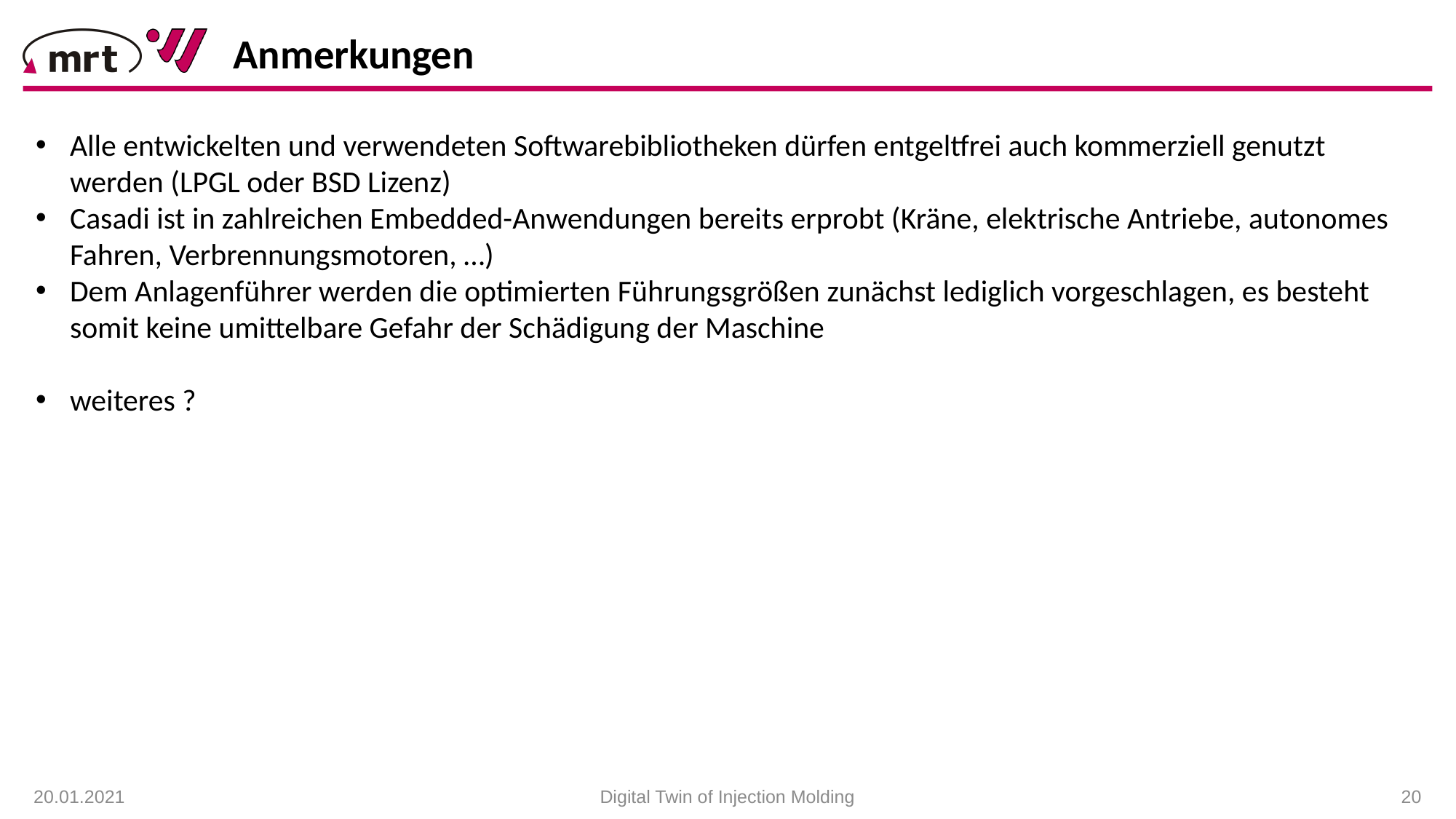

Anmerkungen
Alle entwickelten und verwendeten Softwarebibliotheken dürfen entgeltfrei auch kommerziell genutzt  werden (LPGL oder BSD Lizenz)
Casadi ist in zahlreichen Embedded-Anwendungen bereits erprobt (Kräne, elektrische Antriebe, autonomes Fahren, Verbrennungsmotoren, …)
Dem Anlagenführer werden die optimierten Führungsgrößen zunächst lediglich vorgeschlagen, es besteht somit keine umittelbare Gefahr der Schädigung der Maschine

weiteres ?

20.01.2021
Digital Twin of Injection Molding
 20